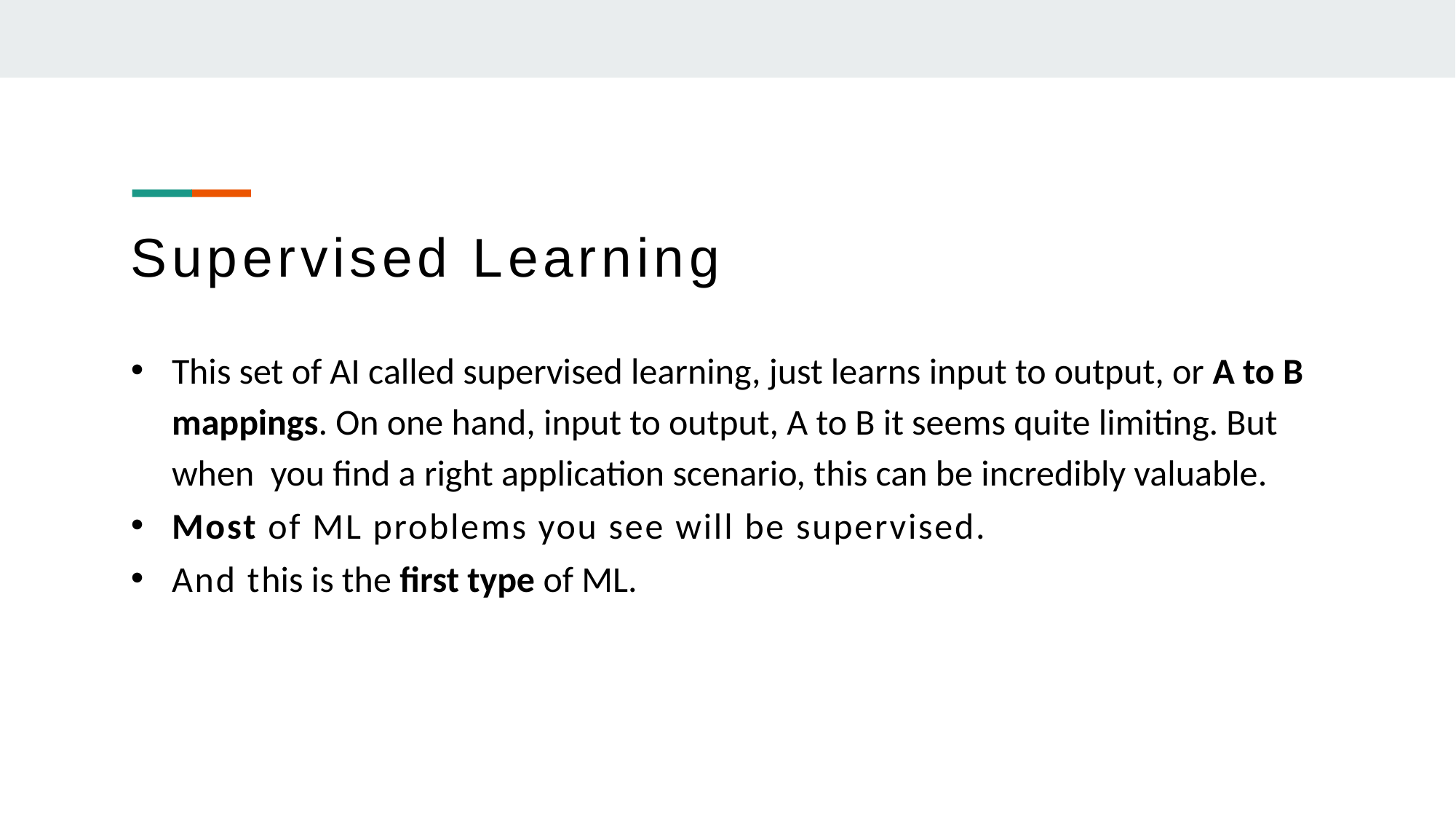

Supervised Learning
This set of AI called supervised learning, just learns input to output, or A to B  mappings. On one hand, input to output, A to B it seems quite limiting. But when  you find a right application scenario, this can be incredibly valuable.
Most of ML problems you see will be supervised.
And this is the first type of ML.